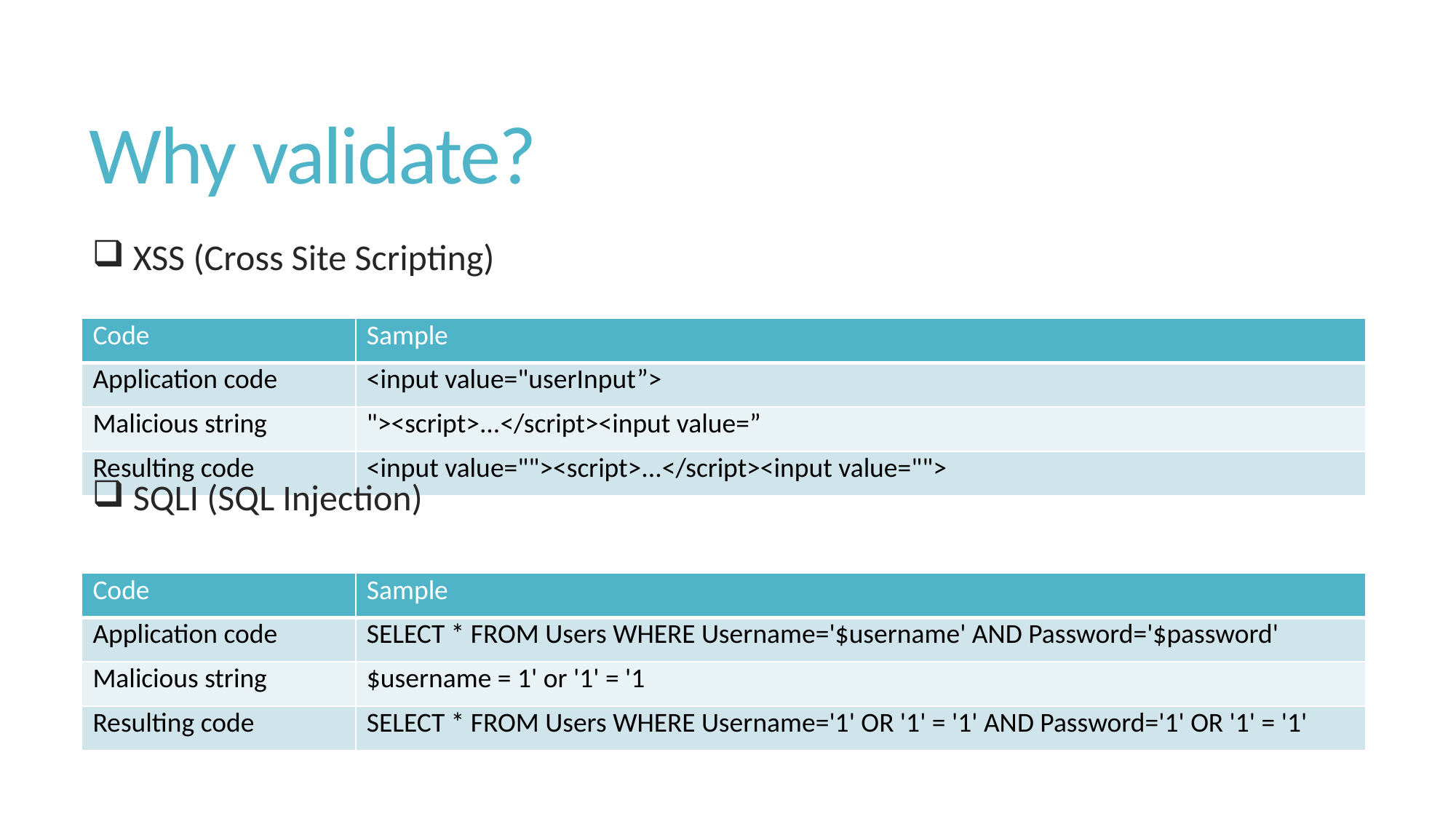

# Why validate?
XSS (Cross Site Scripting)

SQLI (SQL Injection)
| Code | Sample |
| --- | --- |
| Application code | <input value="userInput”> |
| Malicious string | "><script>...</script><input value=” |
| Resulting code | <input value=""><script>...</script><input value=""> |
| Code | Sample |
| --- | --- |
| Application code | SELECT \* FROM Users WHERE Username='$username' AND Password='$password' |
| Malicious string | $username = 1' or '1' = '1 |
| Resulting code | SELECT \* FROM Users WHERE Username='1' OR '1' = '1' AND Password='1' OR '1' = '1' |